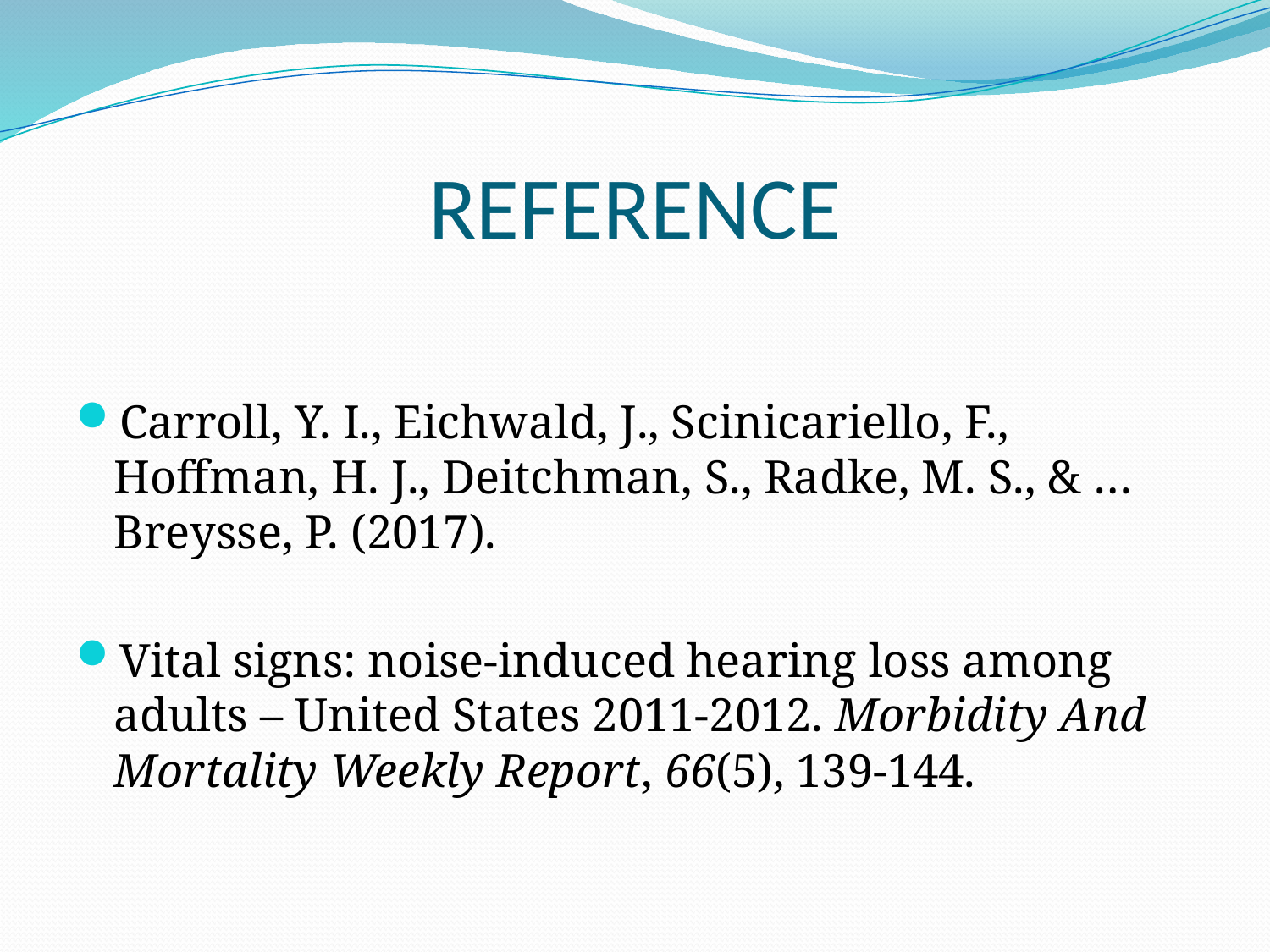

# REFERENCE
Carroll, Y. I., Eichwald, J., Scinicariello, F., Hoffman, H. J., Deitchman, S., Radke, M. S., & …  Breysse, P. (2017).

Vital signs: noise-induced hearing loss among adults – United States 2011-2012. Morbidity And Mortality Weekly Report, 66(5), 139-144.